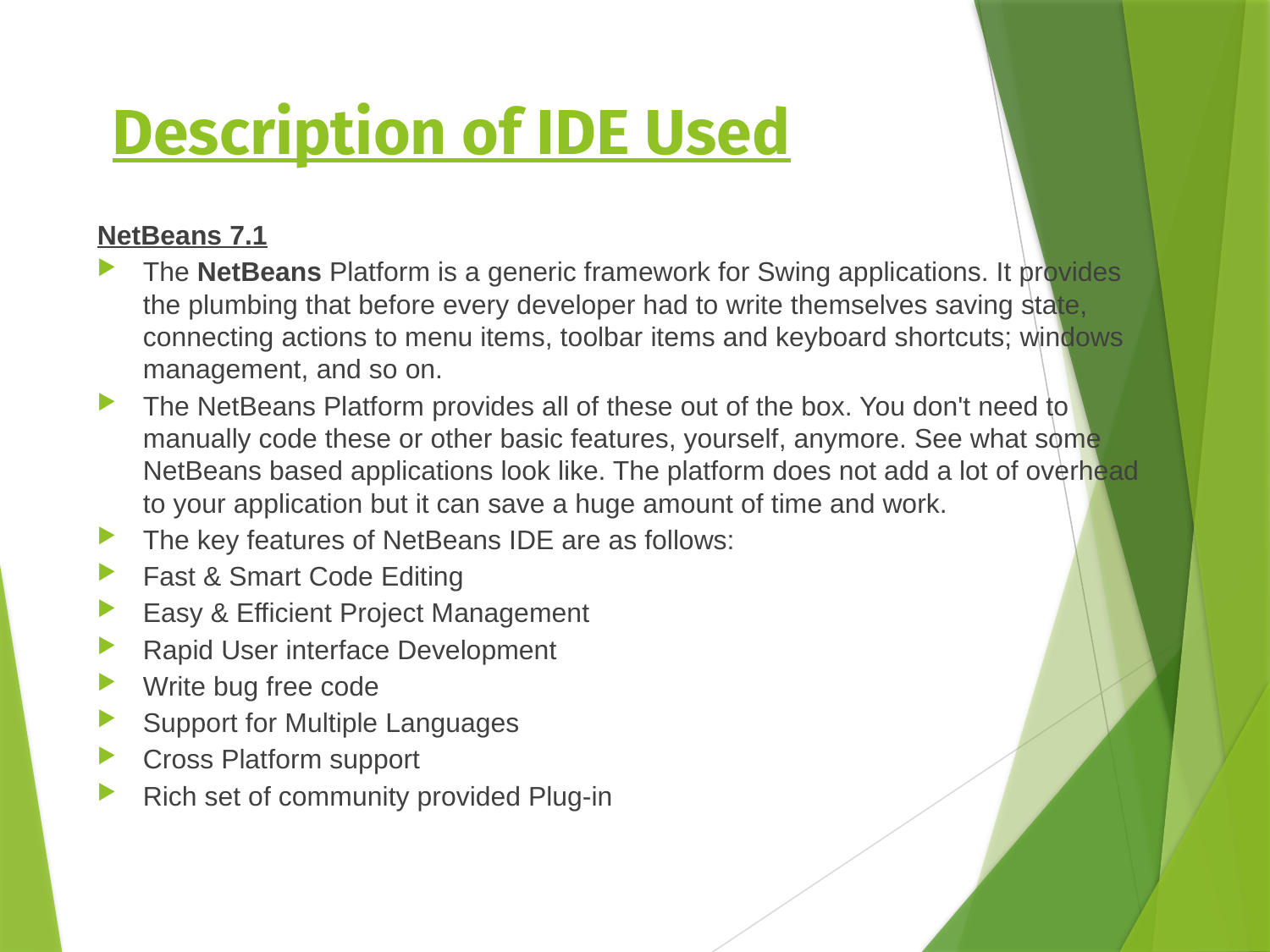

# Description of IDE Used
NetBeans 7.1
The NetBeans Platform is a generic framework for Swing applications. It provides the plumbing that before every developer had to write themselves saving state, connecting actions to menu items, toolbar items and keyboard shortcuts; windows management, and so on.
The NetBeans Platform provides all of these out of the box. You don't need to manually code these or other basic features, yourself, anymore. See what some NetBeans based applications look like. The platform does not add a lot of overhead to your application but it can save a huge amount of time and work.
The key features of NetBeans IDE are as follows:
Fast & Smart Code Editing
Easy & Efficient Project Management
Rapid User interface Development
Write bug free code
Support for Multiple Languages
Cross Platform support
Rich set of community provided Plug-in